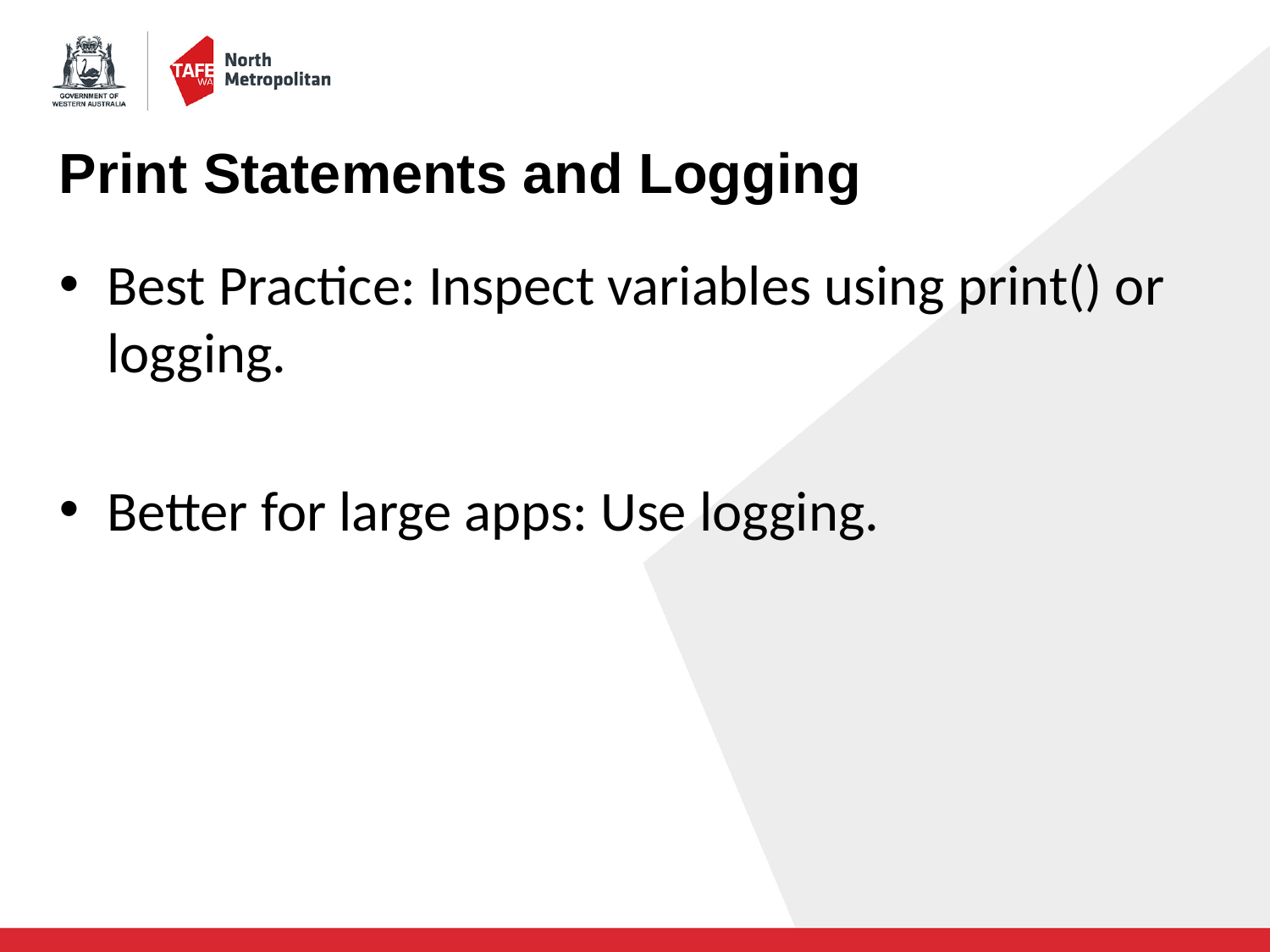

# Print Statements and Logging
Best Practice: Inspect variables using print() or logging.

Better for large apps: Use logging.